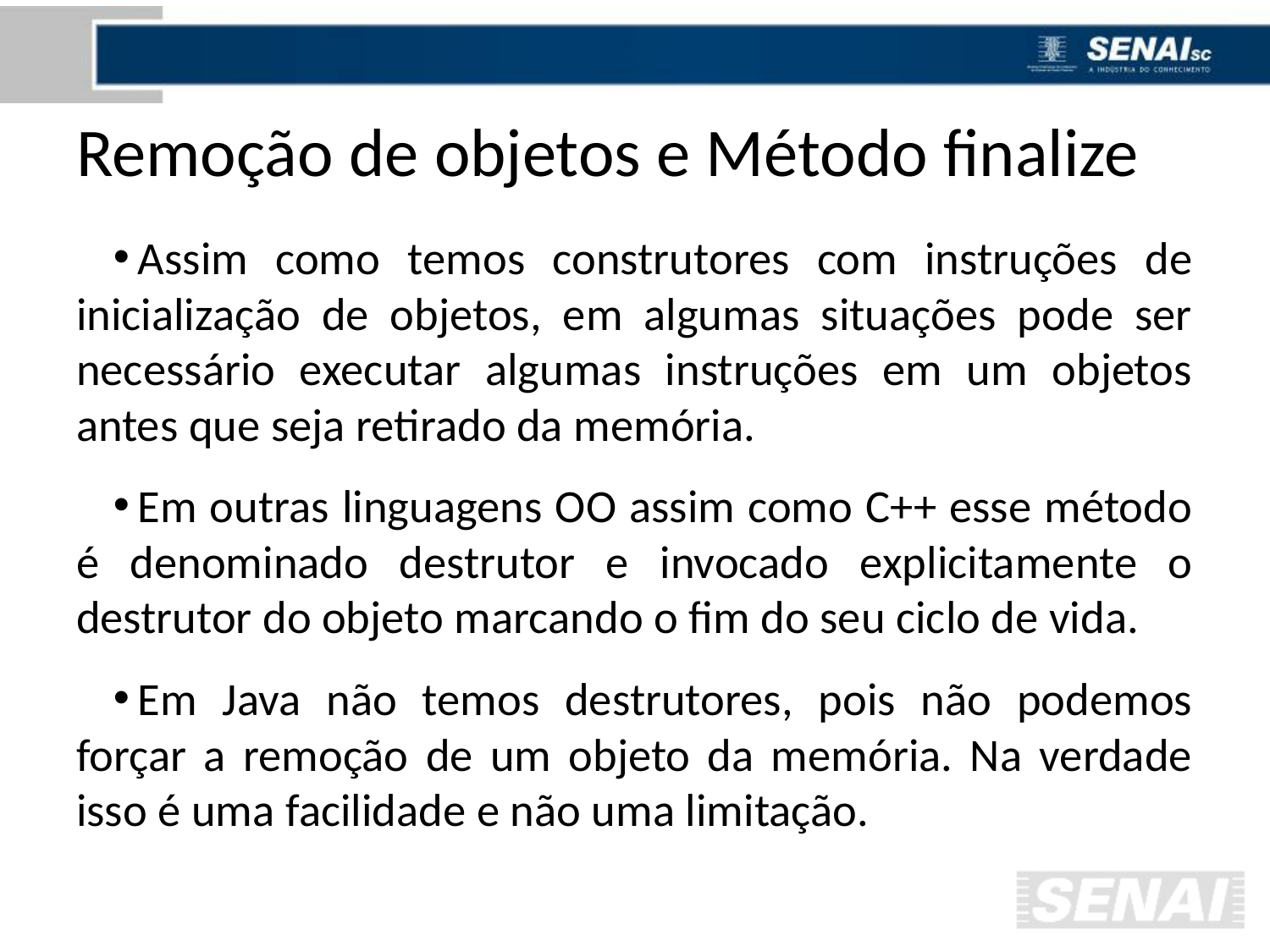

# Remoção de objetos e Método finalize
Assim como temos construtores com instruções de inicialização de objetos, em algumas situações pode ser necessário executar algumas instruções em um objetos antes que seja retirado da memória.
Em outras linguagens OO assim como C++ esse método é denominado destrutor e invocado explicitamente o destrutor do objeto marcando o fim do seu ciclo de vida.
Em Java não temos destrutores, pois não podemos forçar a remoção de um objeto da memória. Na verdade isso é uma facilidade e não uma limitação.